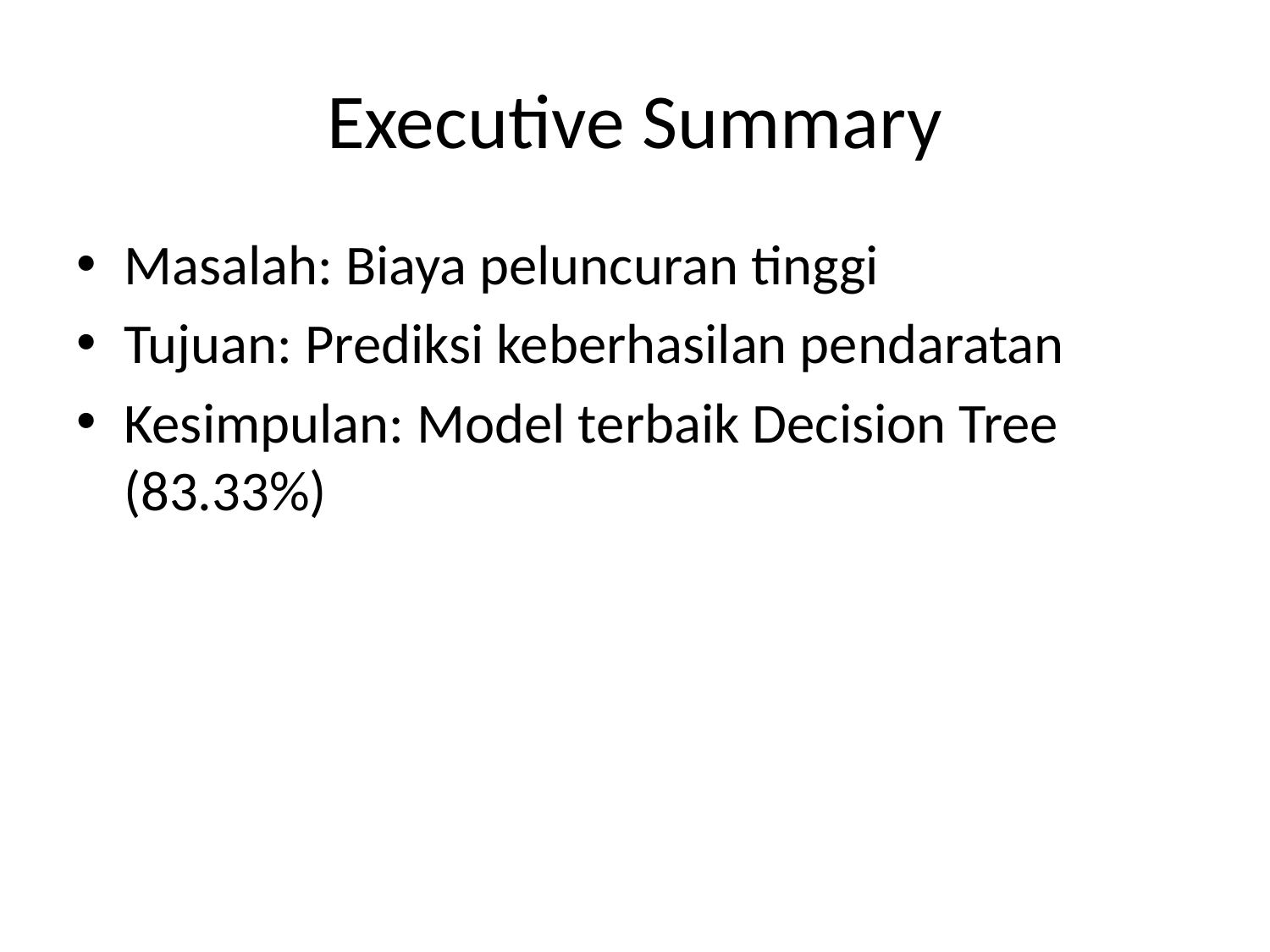

# Executive Summary
Masalah: Biaya peluncuran tinggi
Tujuan: Prediksi keberhasilan pendaratan
Kesimpulan: Model terbaik Decision Tree (83.33%)